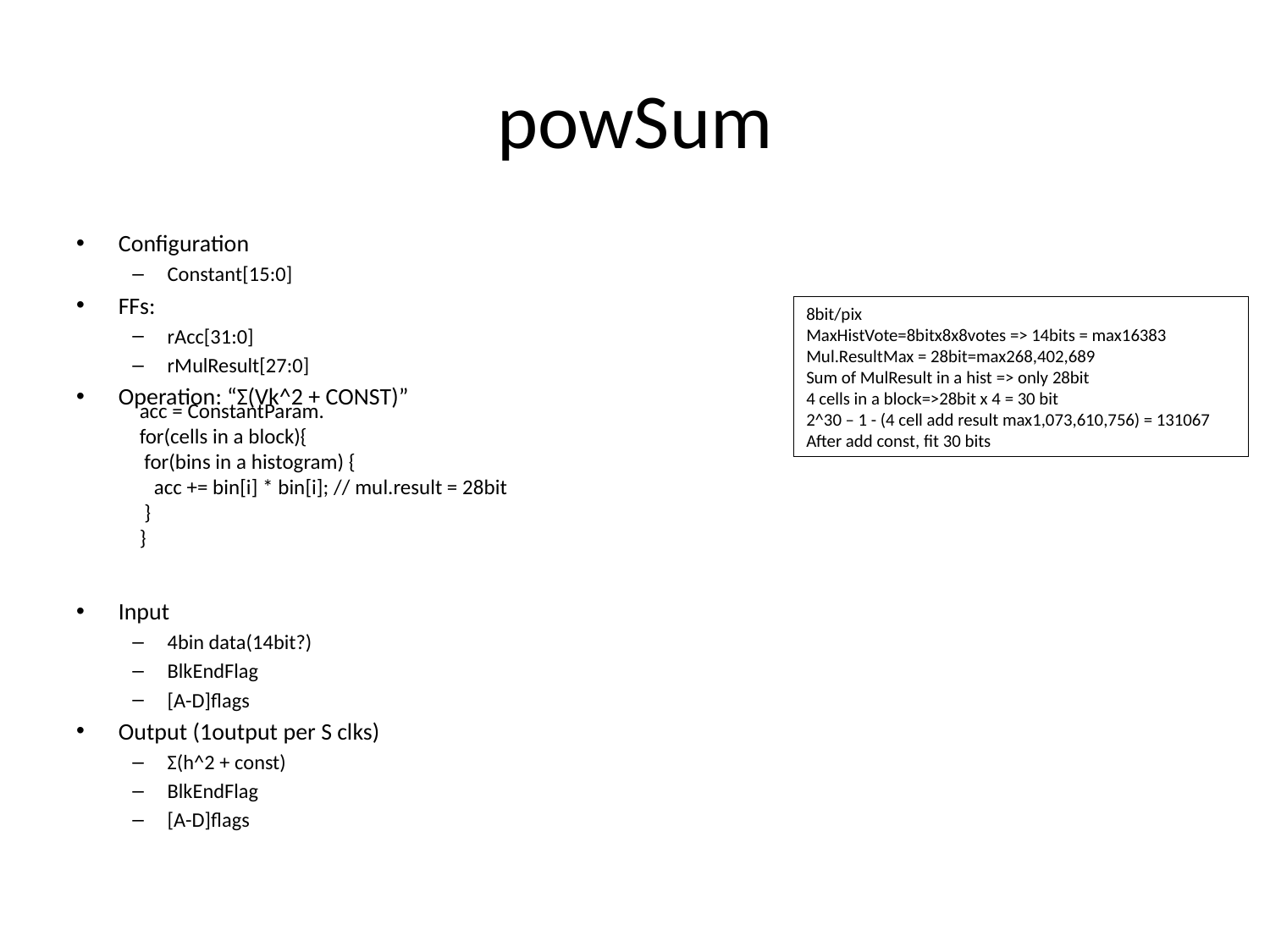

# powSum
Configuration
Constant[15:0]
FFs:
rAcc[31:0]
rMulResult[27:0]
Operation: “Σ(Vk^2 + CONST)”

Input
4bin data(14bit?)
BlkEndFlag
[A-D]flags
Output (1output per S clks)
Σ(h^2 + const)
BlkEndFlag
[A-D]flags
8bit/pix
MaxHistVote=8bitx8x8votes => 14bits = max16383
Mul.ResultMax = 28bit=max268,402,689
Sum of MulResult in a hist => only 28bit
4 cells in a block=>28bit x 4 = 30 bit
2^30 – 1 - (4 cell add result max1,073,610,756) = 131067
After add const, fit 30 bits
acc = ConstantParam.
for(cells in a block){
 for(bins in a histogram) {
   acc += bin[i] * bin[i]; // mul.result = 28bit
 }
}